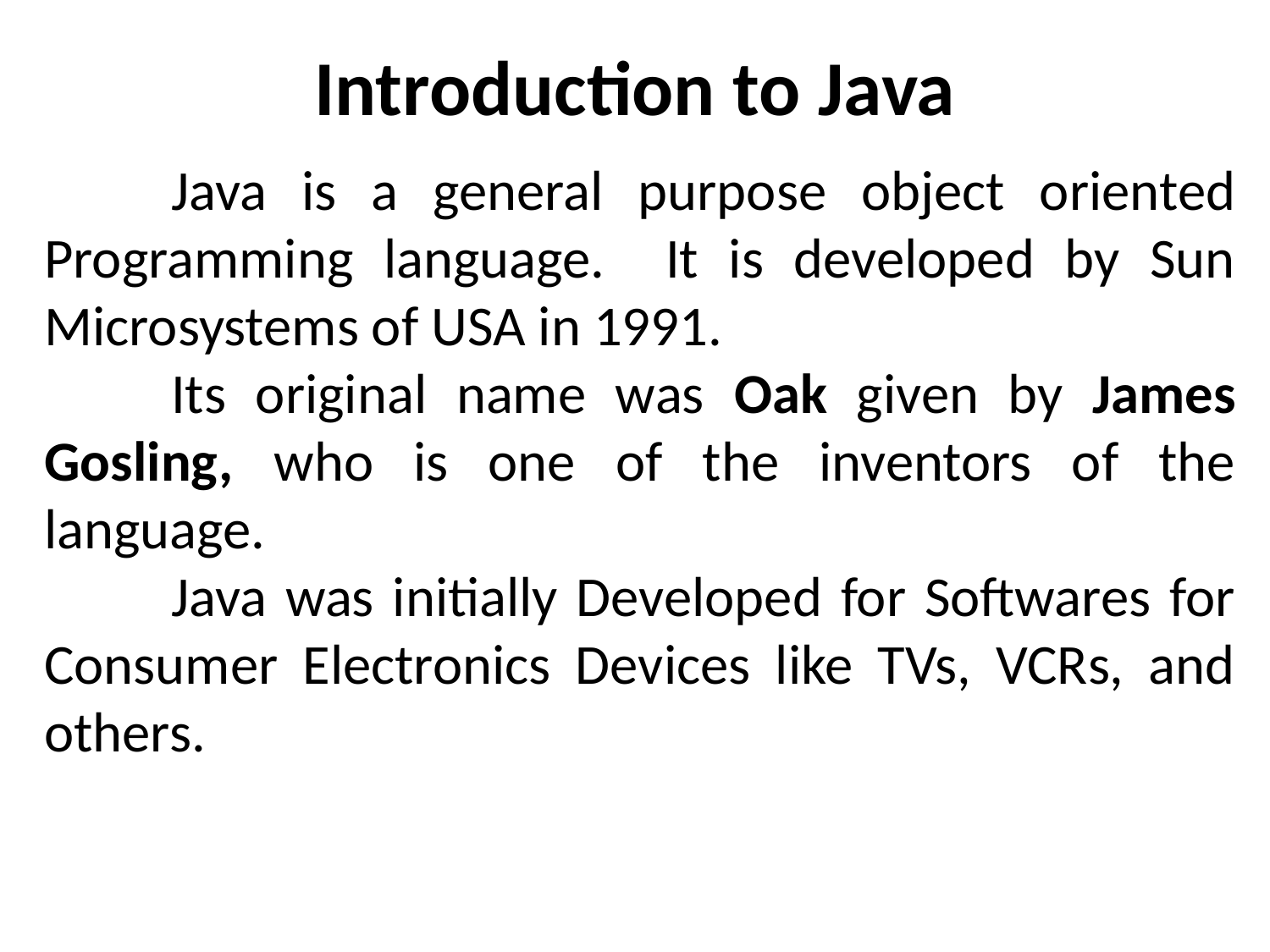

# Introduction to Java
	Java is a general purpose object oriented Programming language.  It is developed by Sun Microsystems of USA in 1991.
	Its original name was Oak given by James Gosling, who is one of the inventors of the language.
	Java was initially Developed for Softwares for Consumer Electronics Devices like TVs, VCRs, and others.